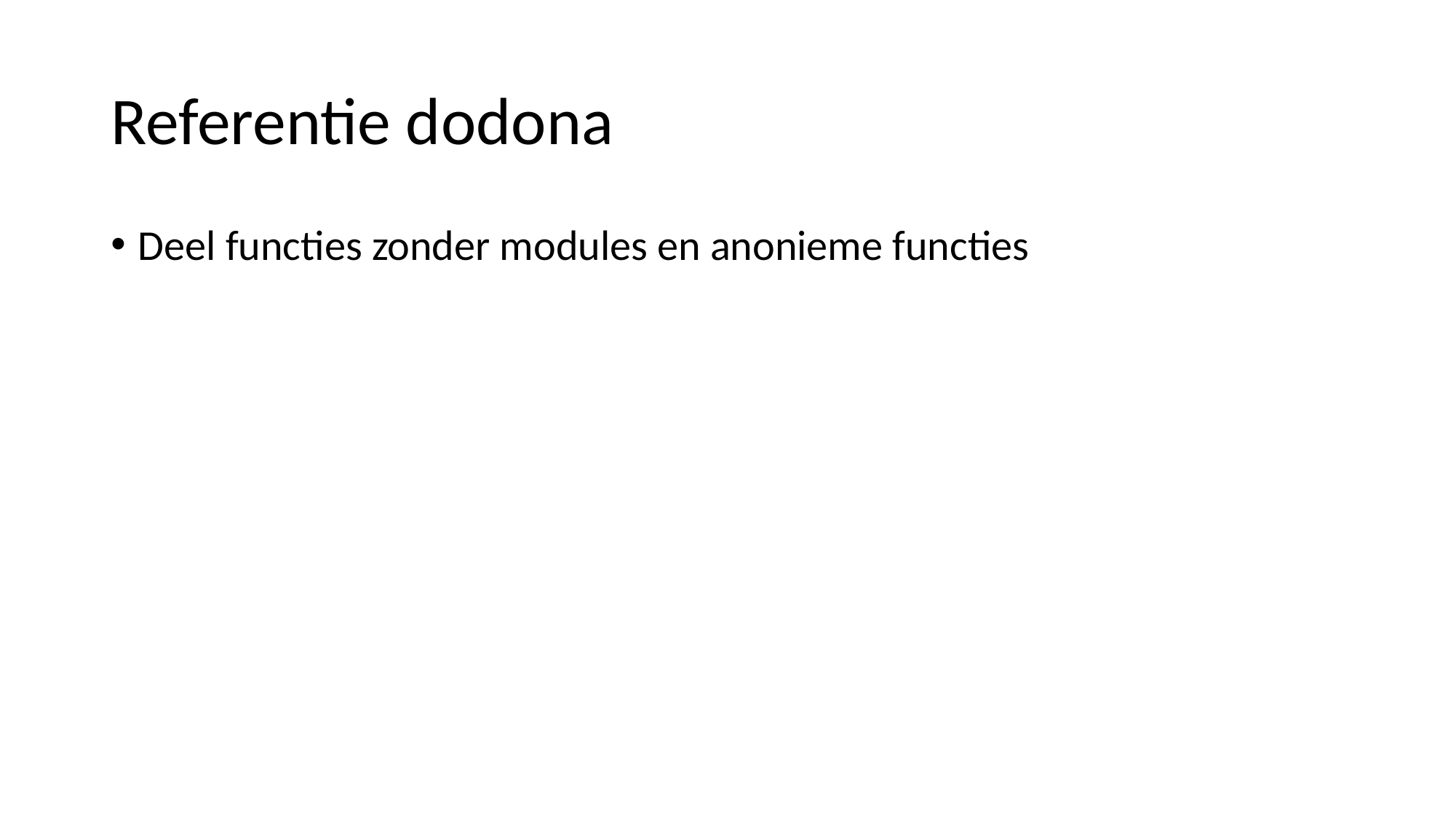

# Referentie dodona
Deel functies zonder modules en anonieme functies